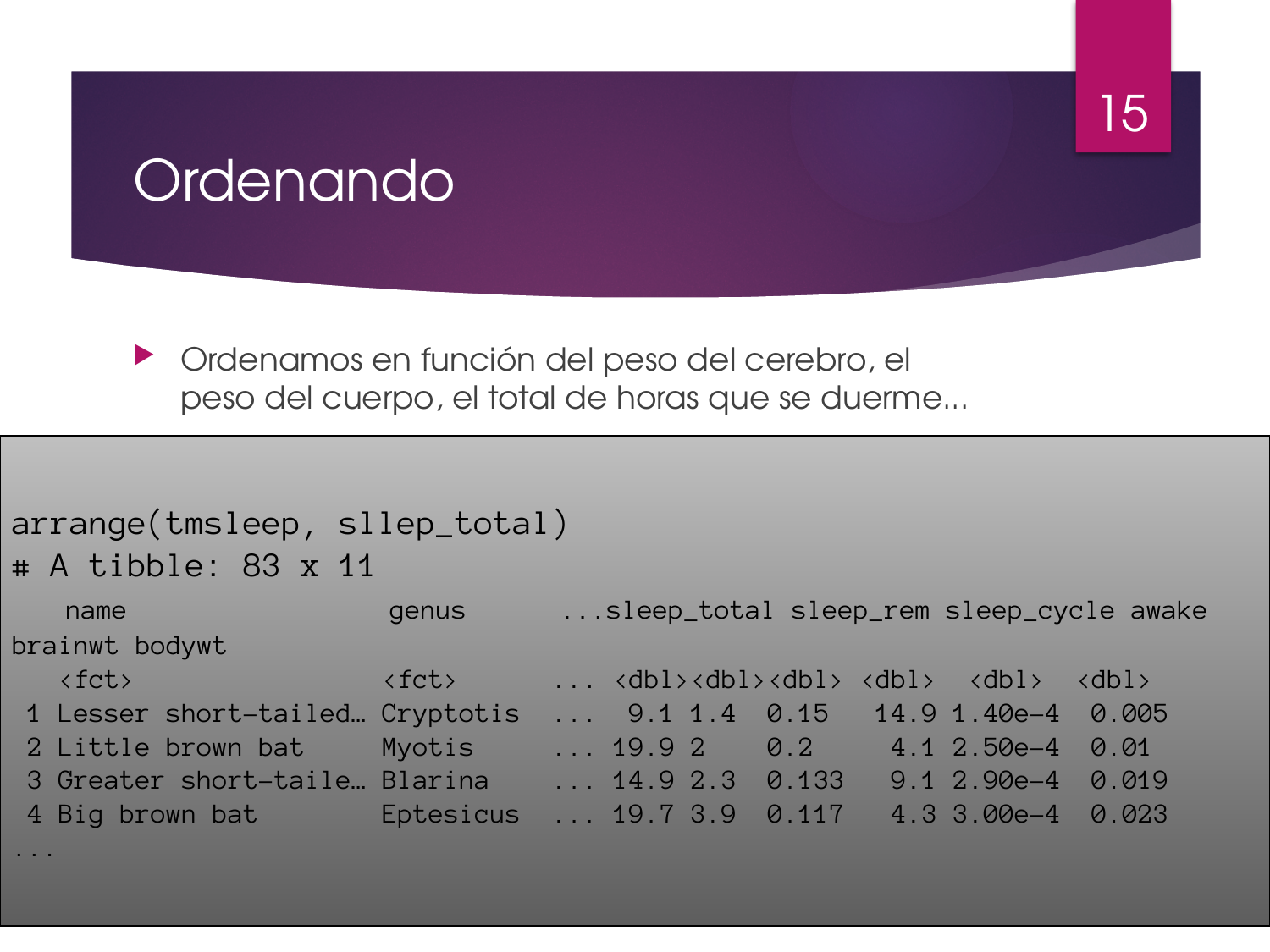

15
# Ordenando
Ordenamos en función del peso del cerebro, el peso del cuerpo, el total de horas que se duerme...
arrange(tmsleep, sllep_total)
# A tibble: 83 x 11
   name                 genus      ...sleep_total sleep_rem sleep_cycle awake brainwt bodywt
   <fct>                <fct>      ... <dbl><dbl><dbl> <dbl>  <dbl>  <dbl>
 1 Lesser short-tailed… Cryptotis  ...  9.1 1.4  0.15   14.9 1.40e-4  0.005
 2 Little brown bat     Myotis     ... 19.9 2    0.2     4.1 2.50e-4  0.01
 3 Greater short-taile… Blarina    ... 14.9 2.3  0.133   9.1 2.90e-4  0.019
 4 Big brown bat        Eptesicus  ... 19.7 3.9  0.117   4.3 3.00e-4  0.023
...